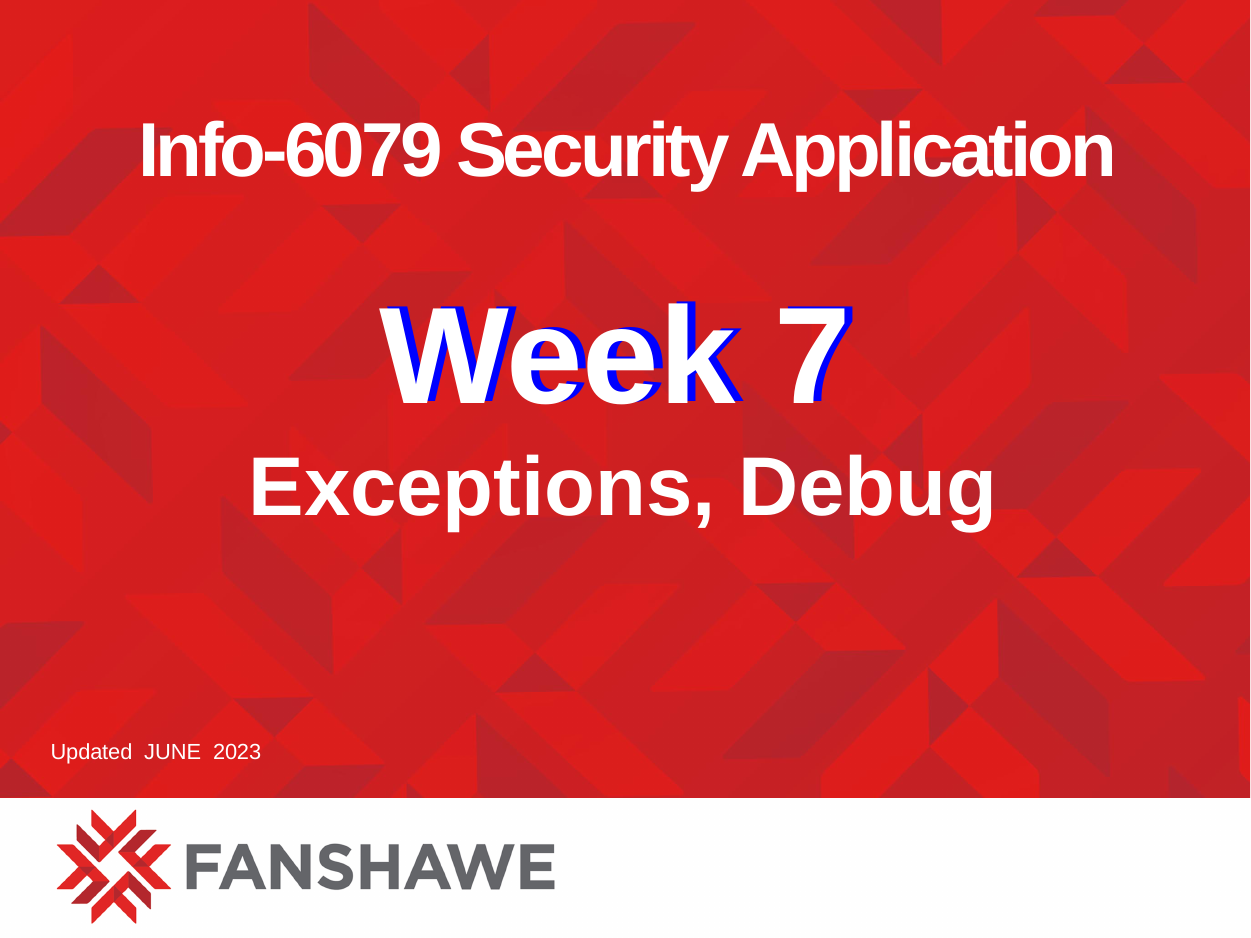

# Info-6079 Security Application
Week 7
Exceptions, Debug
Week 7

Updated  JUNE  2023